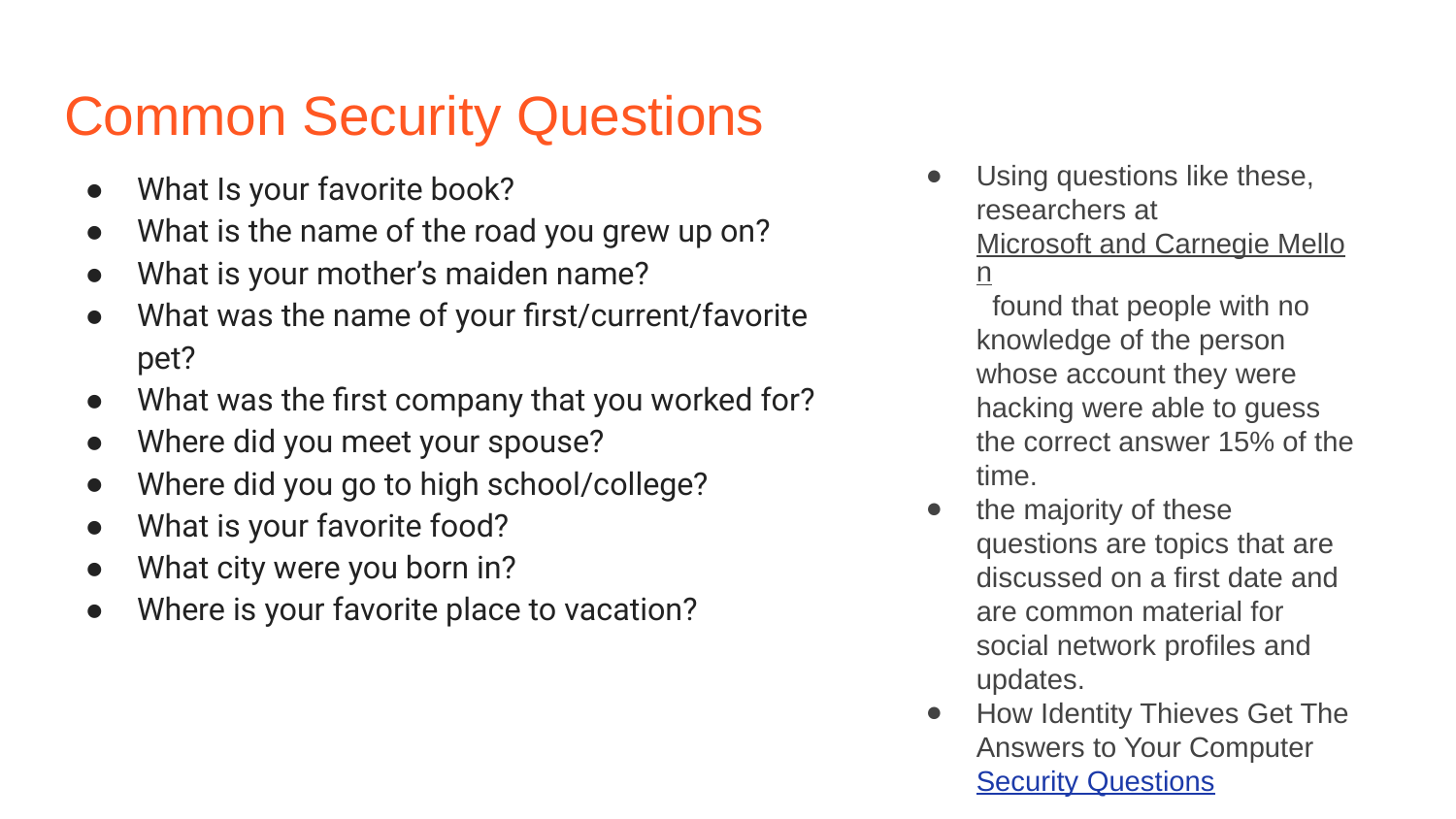

# Common Security Questions
Using questions like these, researchers at Microsoft and Carnegie Mellon  found that people with no knowledge of the person whose account they were hacking were able to guess the correct answer 15% of the time.
the majority of these questions are topics that are discussed on a first date and are common material for social network profiles and updates.
How Identity Thieves Get The Answers to Your Computer Security Questions
What Is your favorite book?
What is the name of the road you grew up on?
What is your mother’s maiden name?
What was the name of your first/current/favorite pet?
What was the first company that you worked for?
Where did you meet your spouse?
Where did you go to high school/college?
What is your favorite food?
What city were you born in?
Where is your favorite place to vacation?